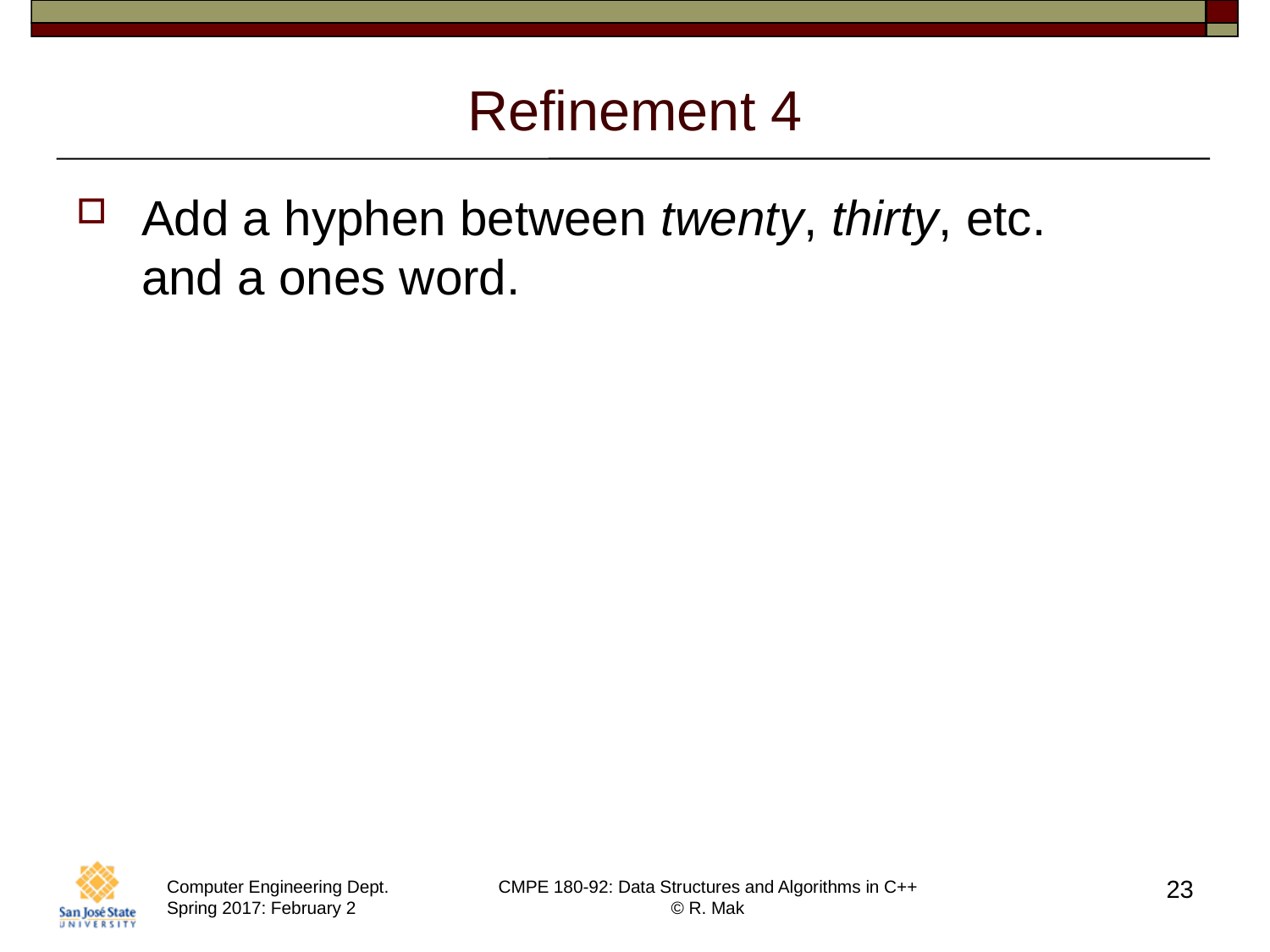

# Refinement 4
Add a hyphen between twenty, thirty, etc.
and a ones word.
23